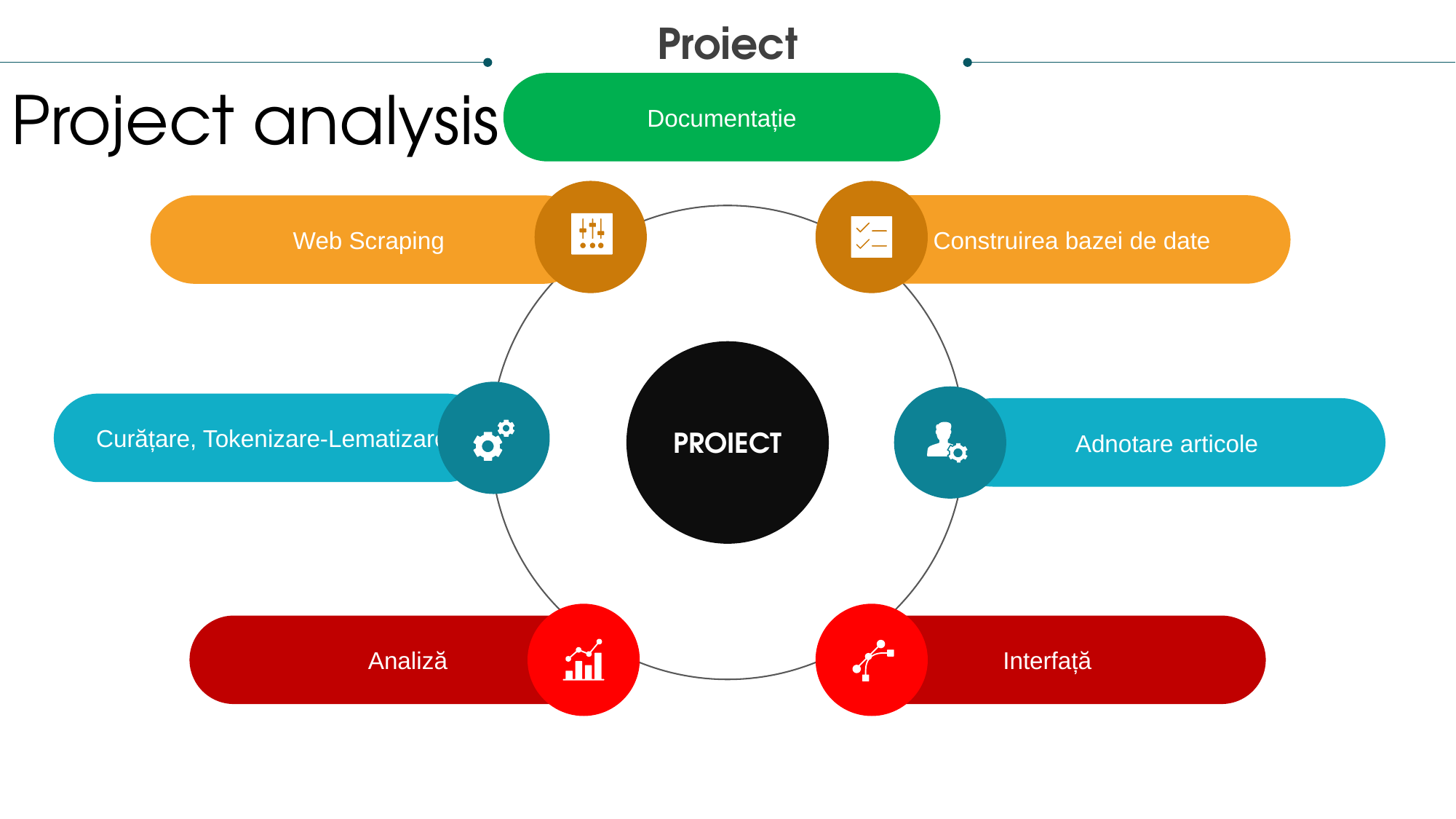

Proiect
Project analysis slide 2
Documentație

Construirea bazei de date
Web Scraping

PROIECT

Curățare, Tokenizare-Lematizare
Adnotare articole

Analiză
Interfață